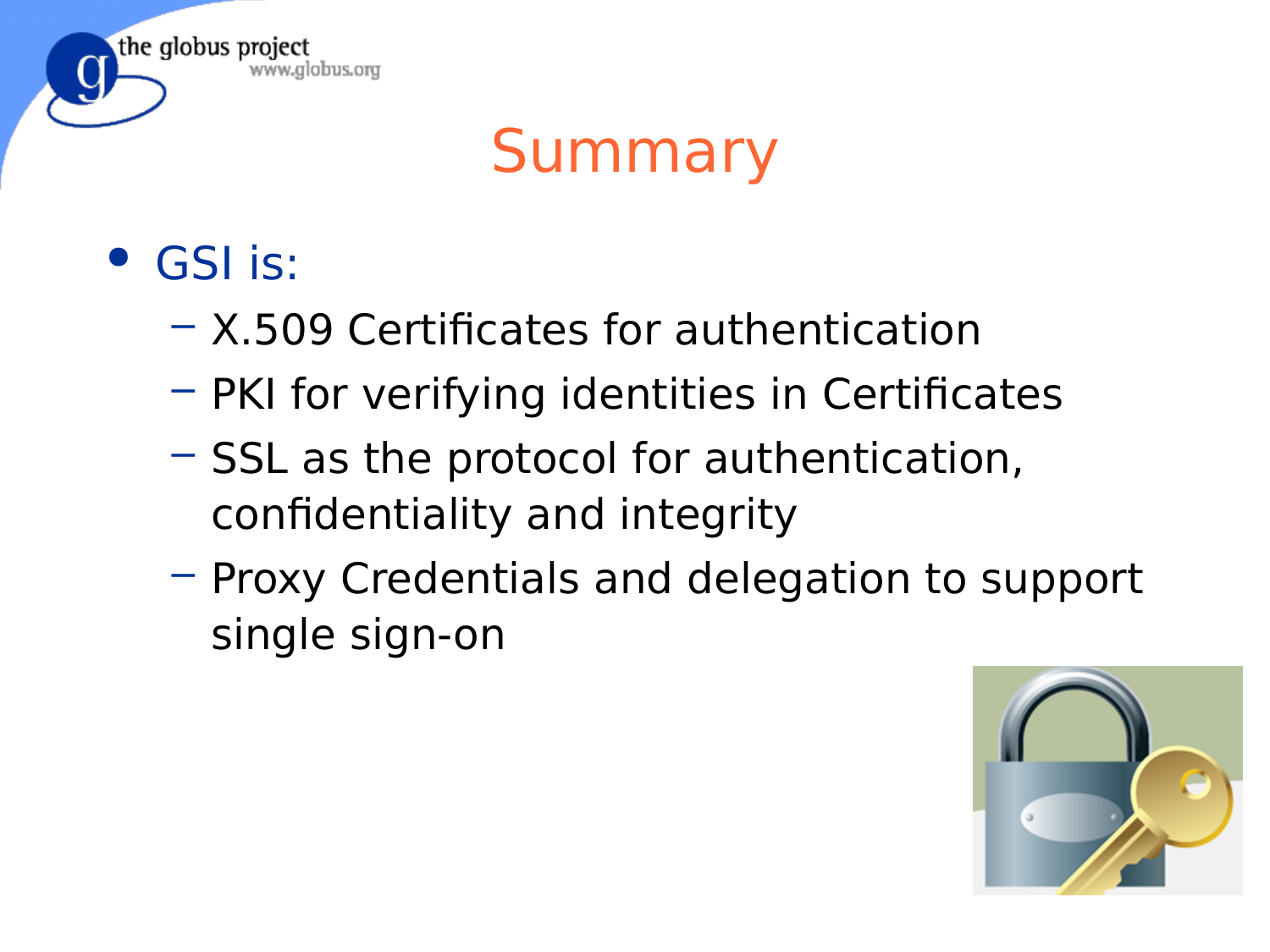

# Summary
GSI is:
X.509 Certificates for authentication
PKI for verifying identities in Certificates
SSL as the protocol for authentication, confidentiality and integrity
Proxy Credentials and delegation to support single sign-on